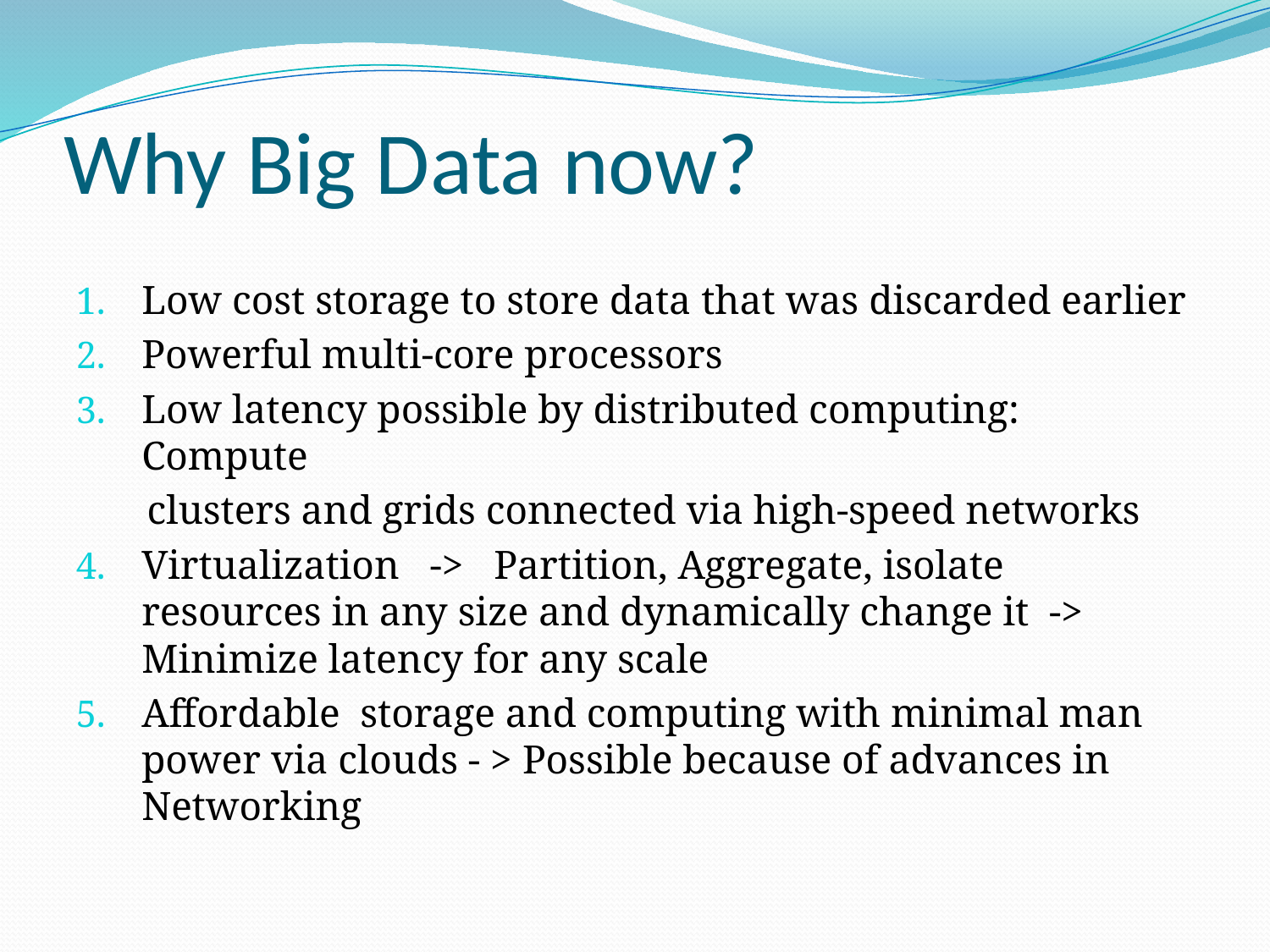

# Why Big Data now?
Low cost storage to store data that was discarded earlier
Powerful multi-core processors
Low latency possible by distributed computing: Compute
       clusters and grids connected via high-speed networks
Virtualization   ->   Partition, Aggregate, isolate resources in any size and dynamically change it  ->  Minimize latency for any scale
Affordable  storage and computing with minimal man power via clouds - > Possible because of advances in Networking